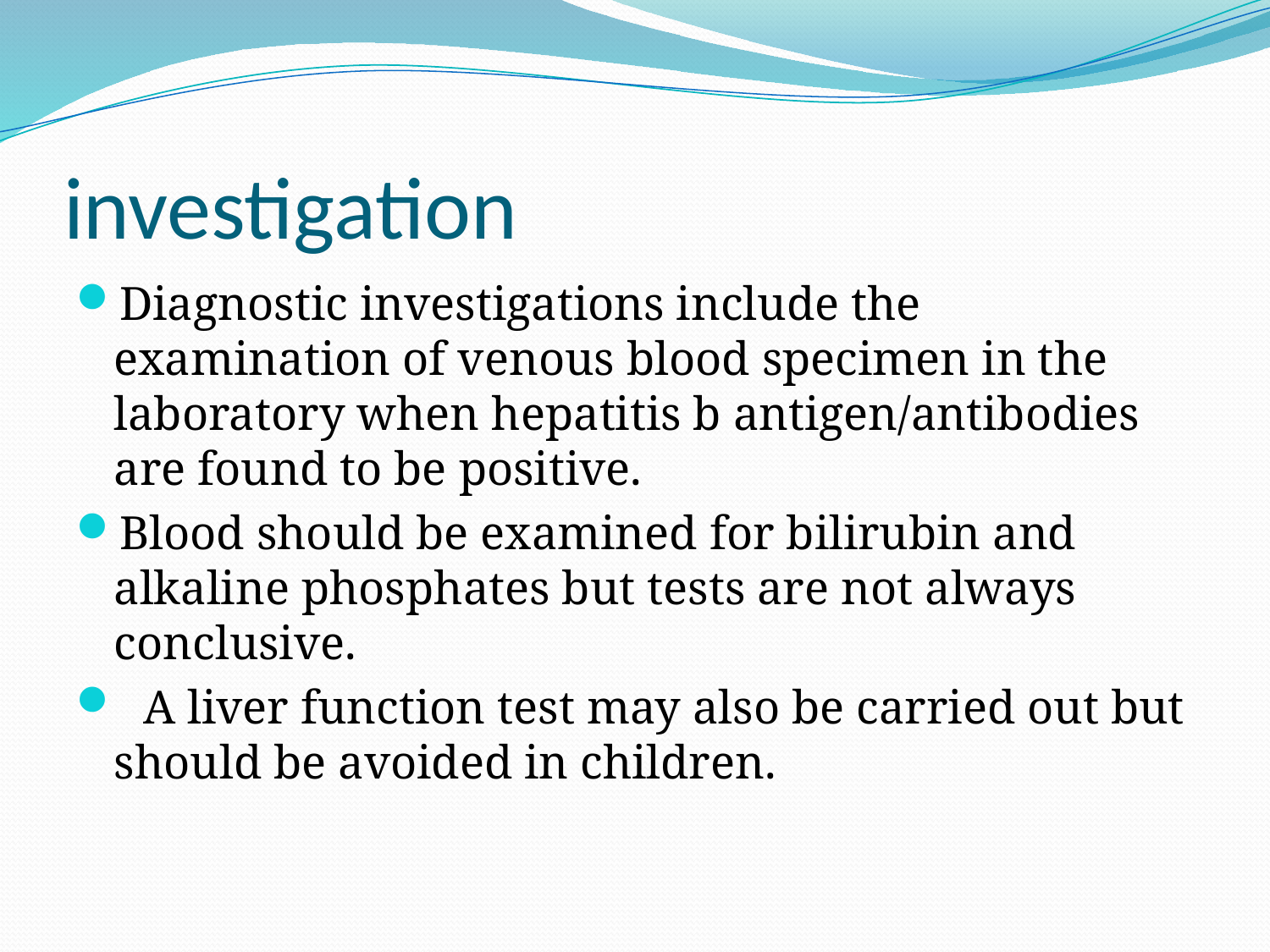

# investigation
Diagnostic investigations include the examination of venous blood specimen in the laboratory when hepatitis b antigen/antibodies are found to be positive.
Blood should be examined for bilirubin and alkaline phosphates but tests are not always conclusive.
  A liver function test may also be carried out but should be avoided in children.